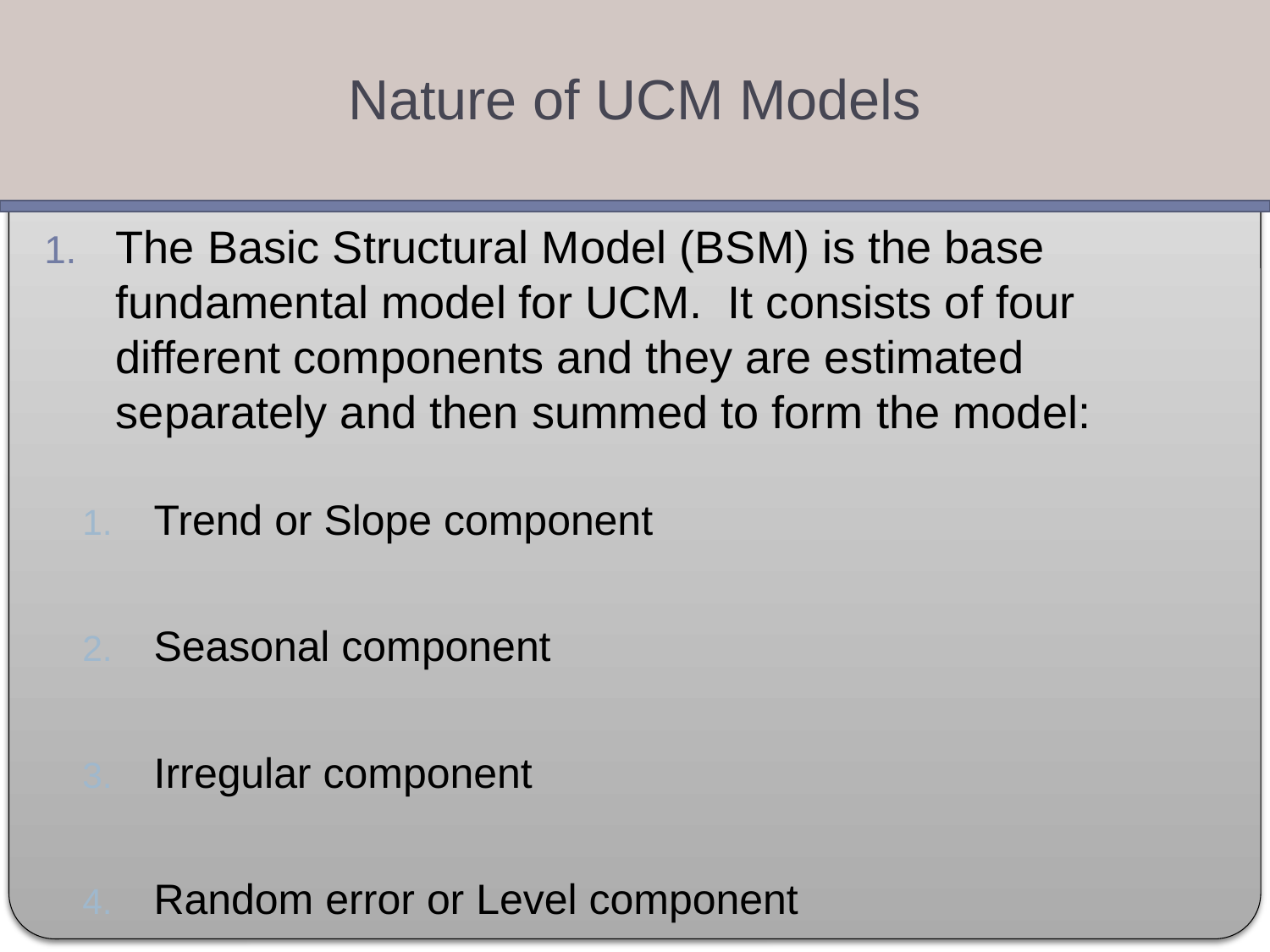

Nature of UCM Models

The Basic Structural Model (BSM) is the base fundamental model for UCM.  It consists of four different components and they are estimated separately and then summed to form the model:

Trend or Slope component

Seasonal component

Irregular component

Random error or Level component